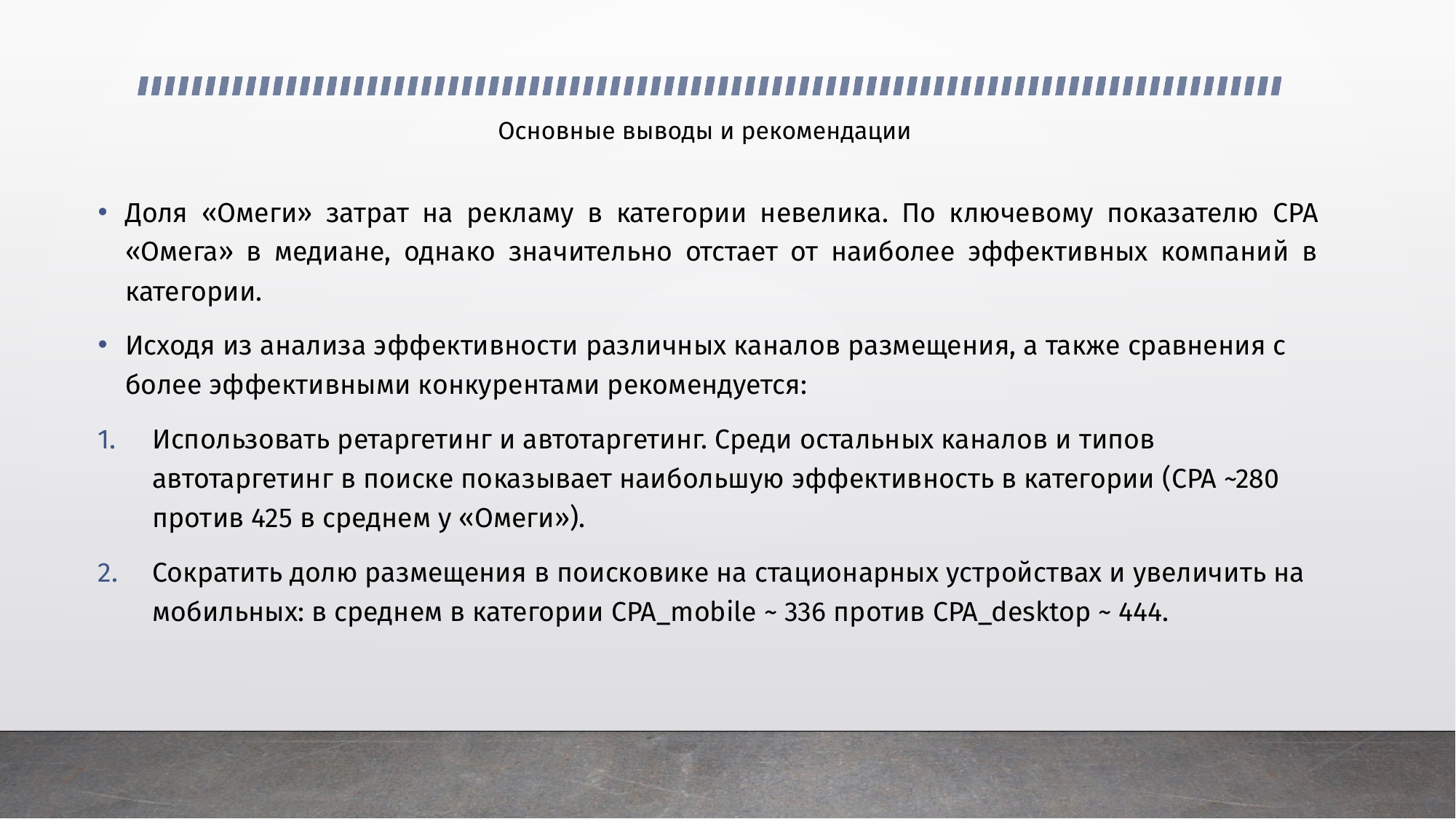

# Основные выводы и рекомендации
Доля «Омеги» затрат на рекламу в категории невелика. По ключевому показателю CPA «Омега» в медиане, однако значительно отстает от наиболее эффективных компаний в категории.
Исходя из анализа эффективности различных каналов размещения, а также сравнения с более эффективными конкурентами рекомендуется:
Использовать ретаргетинг и автотаргетинг. Среди остальных каналов и типов автотаргетинг в поиске показывает наибольшую эффективность в категории (CPA ~280 против 425 в среднем у «Омеги»).
Сократить долю размещения в поисковике на стационарных устройствах и увеличить на мобильных: в среднем в категории CPA_mobile ~ 336 против СPA_desktop ~ 444.